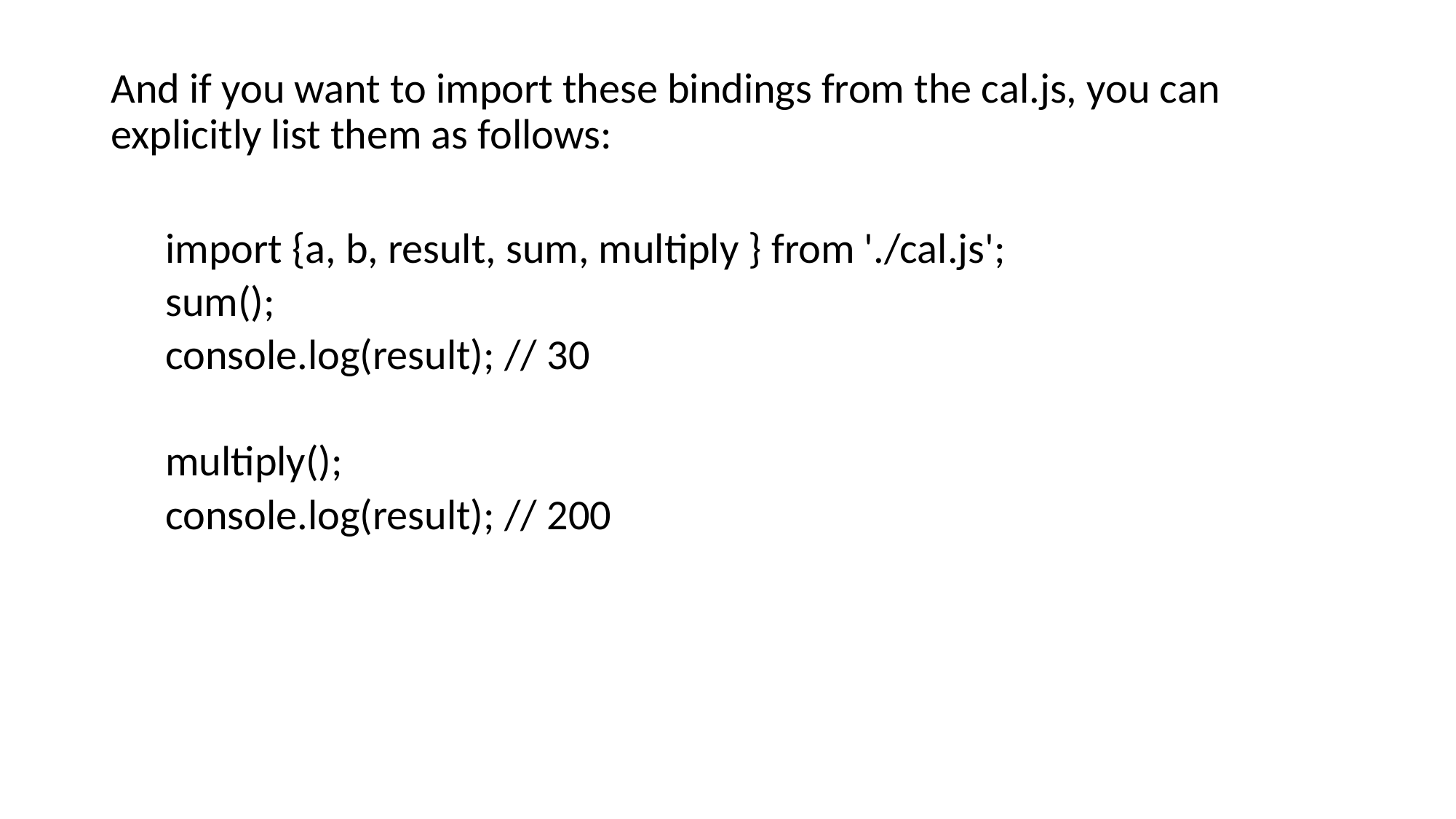

And if you want to import these bindings from the cal.js, you can explicitly list them as follows:

import {a, b, result, sum, multiply } from './cal.js';
sum();
console.log(result); // 30

multiply();
console.log(result); // 200